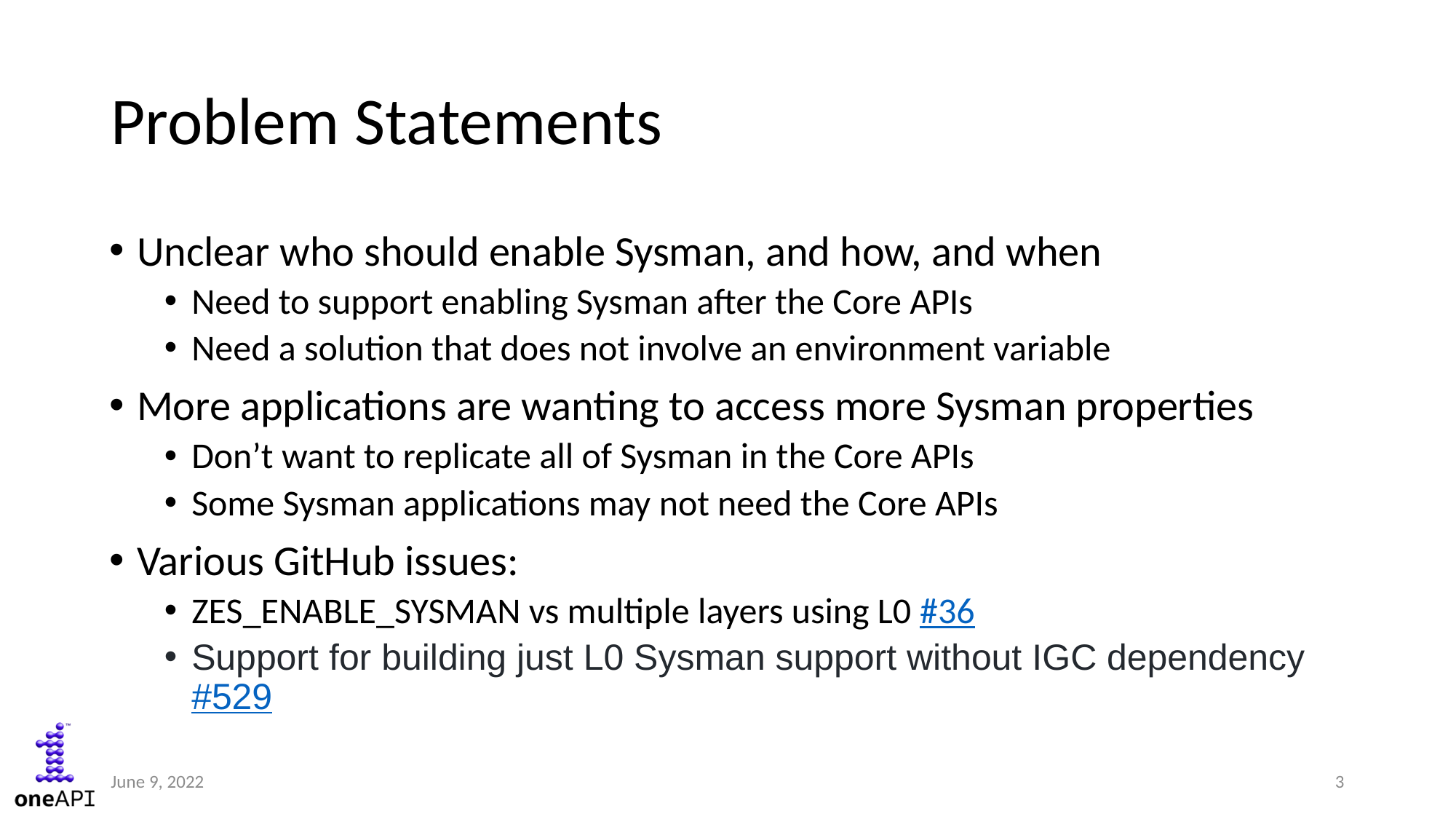

# Problem Statements
Unclear who should enable Sysman, and how, and when
Need to support enabling Sysman after the Core APIs
Need a solution that does not involve an environment variable
More applications are wanting to access more Sysman properties
Don’t want to replicate all of Sysman in the Core APIs
Some Sysman applications may not need the Core APIs
Various GitHub issues:
ZES_ENABLE_SYSMAN vs multiple layers using L0 #36
Support for building just L0 Sysman support without IGC dependency #529

June 9, 2022
3